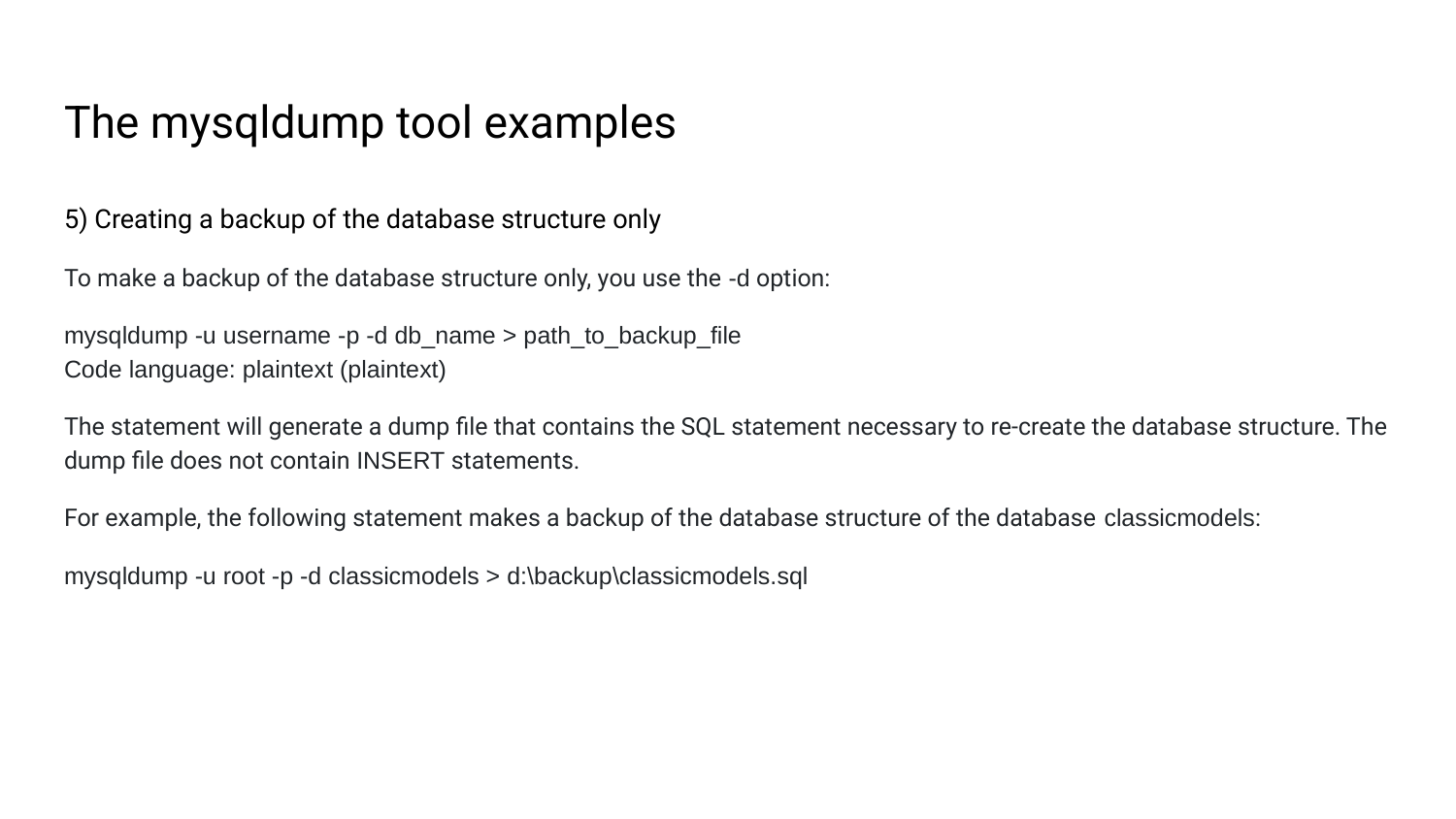

# The mysqldump tool examples

5) Creating a backup of the database structure only
To make a backup of the database structure only, you use the -d option:
mysqldump -u username -p -d db_name > path_to_backup_file
Code language: plaintext (plaintext)
The statement will generate a dump file that contains the SQL statement necessary to re-create the database structure. The dump file does not contain INSERT statements.
For example, the following statement makes a backup of the database structure of the database classicmodels:
mysqldump -u root -p -d classicmodels > d:\backup\classicmodels.sql